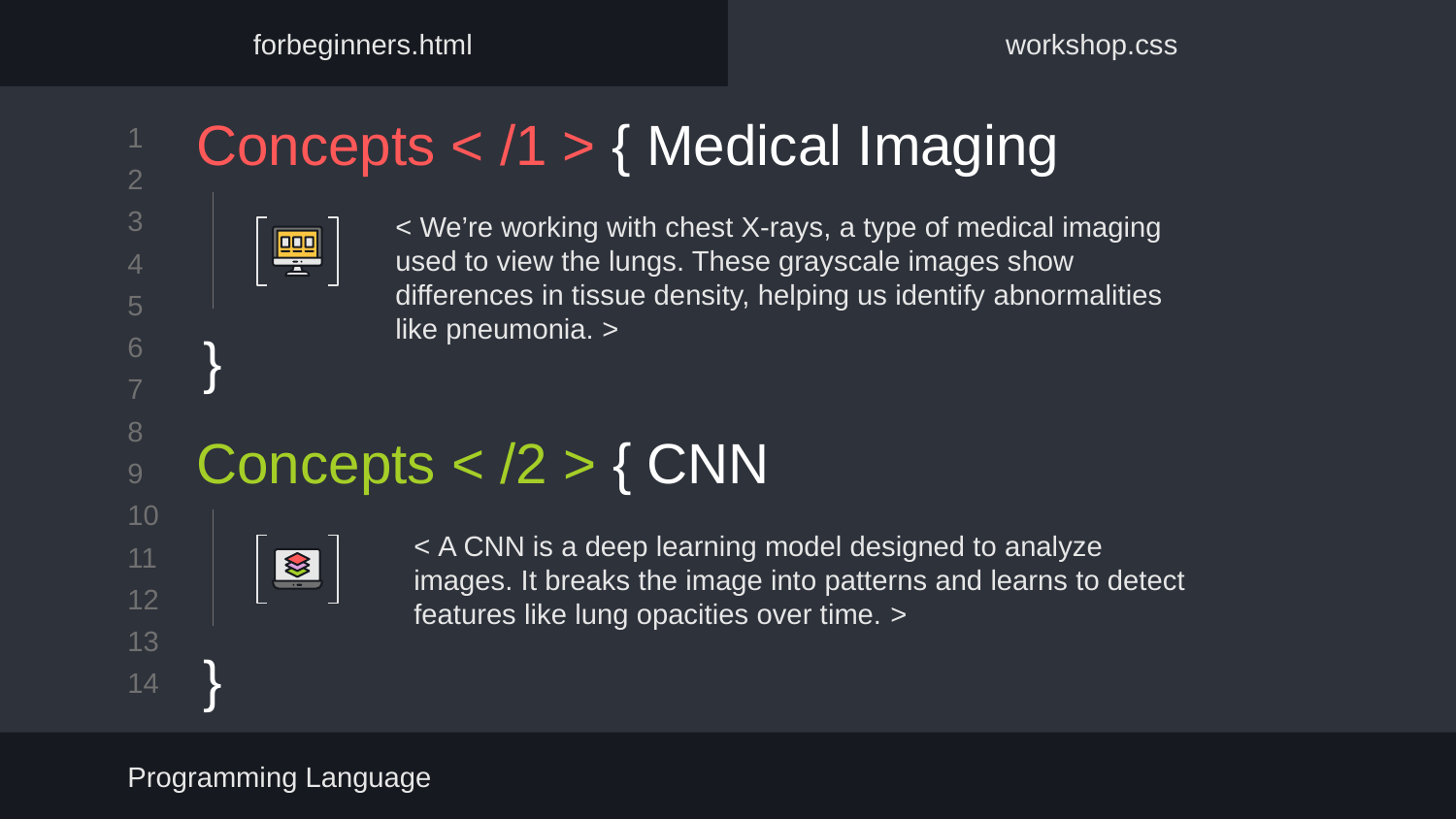

forbeginners.html
workshop.css
# Concepts < /1 > { Medical Imaging
}
< We’re working with chest X-rays, a type of medical imaging used to view the lungs. These grayscale images show differences in tissue density, helping us identify abnormalities like pneumonia. >

Concepts < /2 > { CNN
}
< A CNN is a deep learning model designed to analyze images. It breaks the image into patterns and learns to detect features like lung opacities over time. >

Programming Language